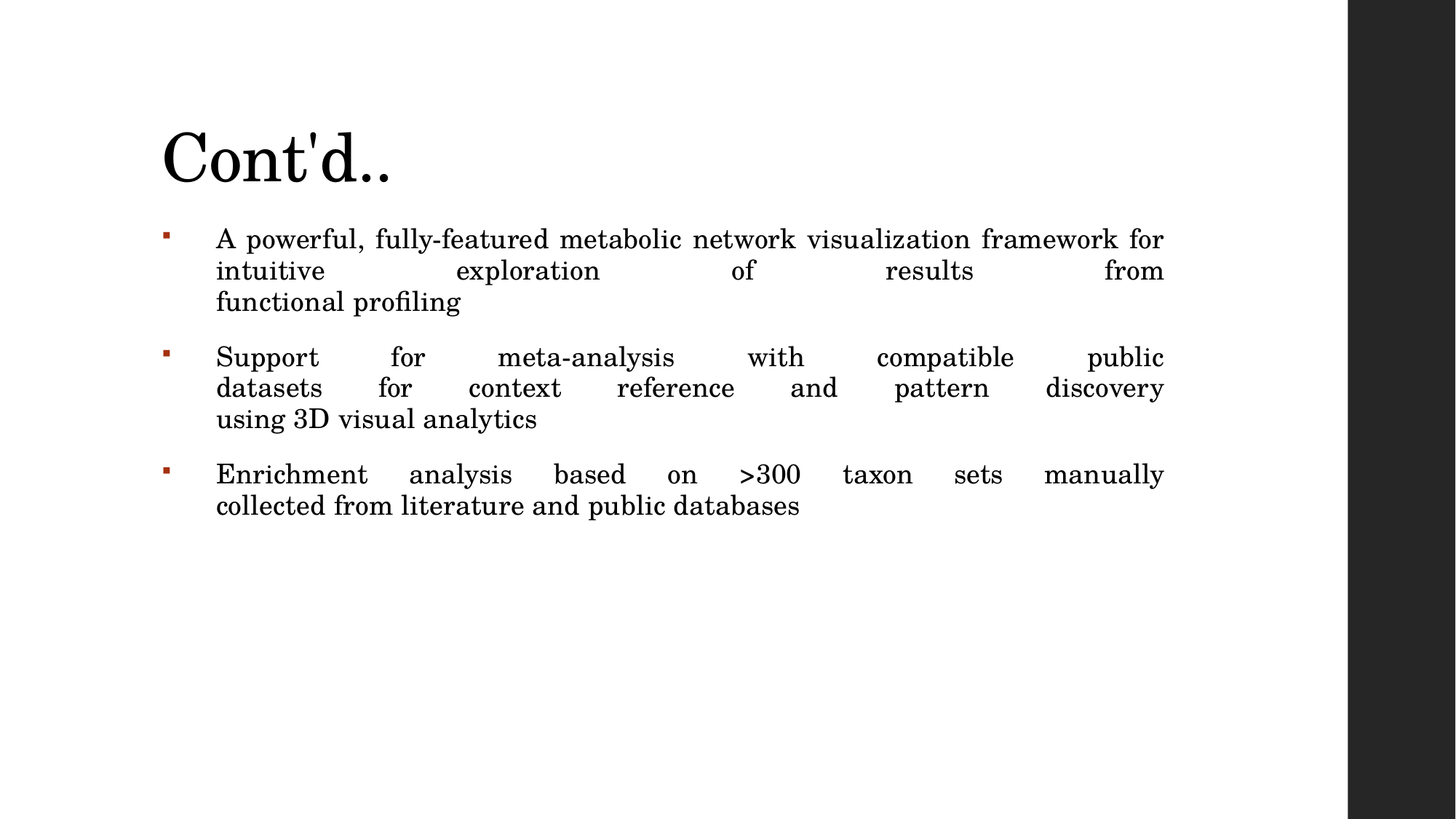

# Cont'd..
A powerful, fully-featured metabolic network visualization framework for intuitive exploration of results from
functional profiling
Support for meta-analysis with compatible public
datasets for context reference and pattern discovery
using 3D visual analytics
Enrichment analysis based on >300 taxon sets manually
collected from literature and public databases